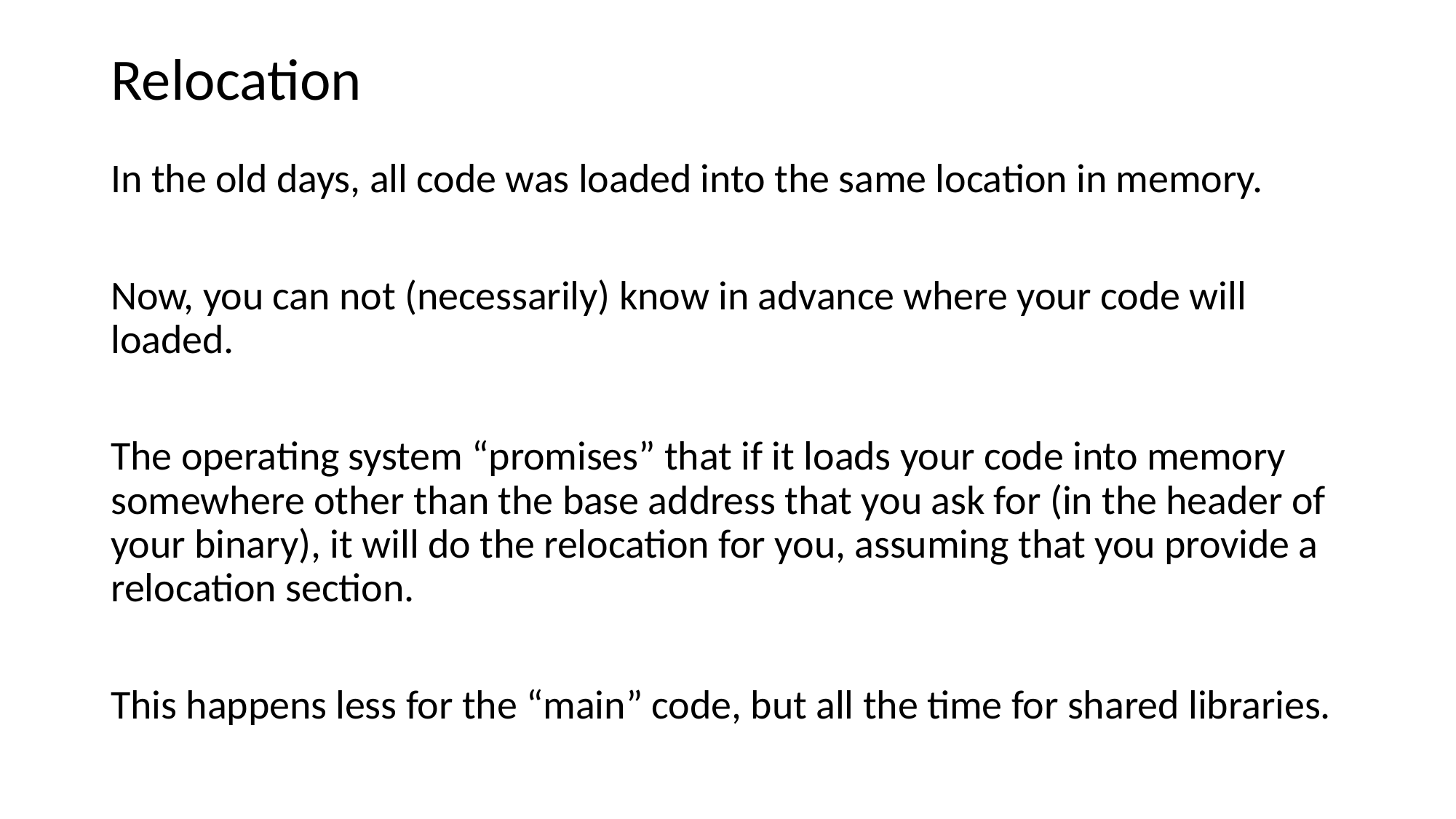

# Relocation
In the old days, all code was loaded into the same location in memory.

Now, you can not (necessarily) know in advance where your code will loaded.

The operating system “promises” that if it loads your code into memory somewhere other than the base address that you ask for (in the header of your binary), it will do the relocation for you, assuming that you provide a relocation section.

This happens less for the “main” code, but all the time for shared libraries.